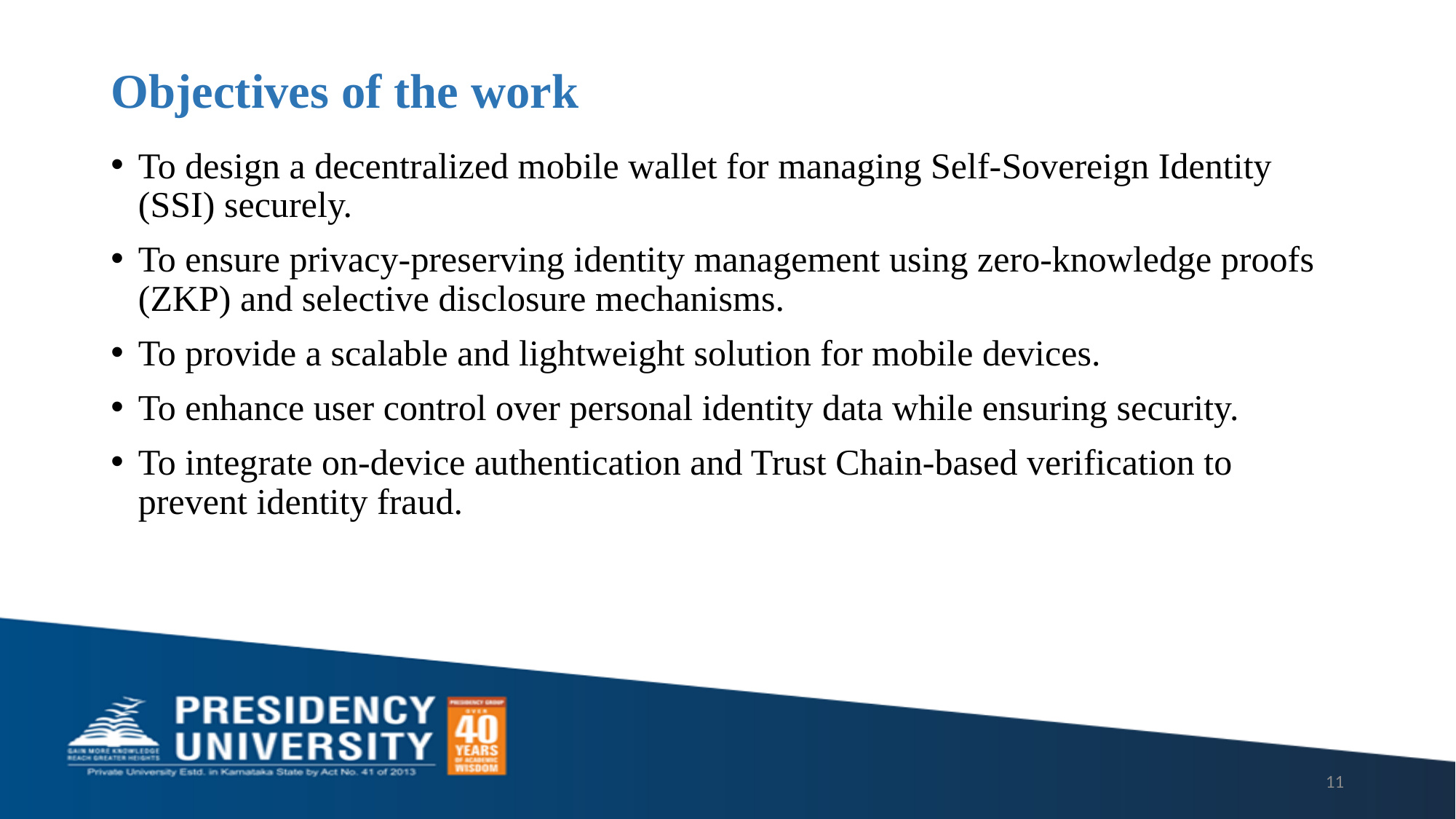

# Objectives of the work
To design a decentralized mobile wallet for managing Self-Sovereign Identity (SSI) securely.
To ensure privacy-preserving identity management using zero-knowledge proofs (ZKP) and selective disclosure mechanisms.
To provide a scalable and lightweight solution for mobile devices.
To enhance user control over personal identity data while ensuring security.
To integrate on-device authentication and Trust Chain-based verification to prevent identity fraud.

11